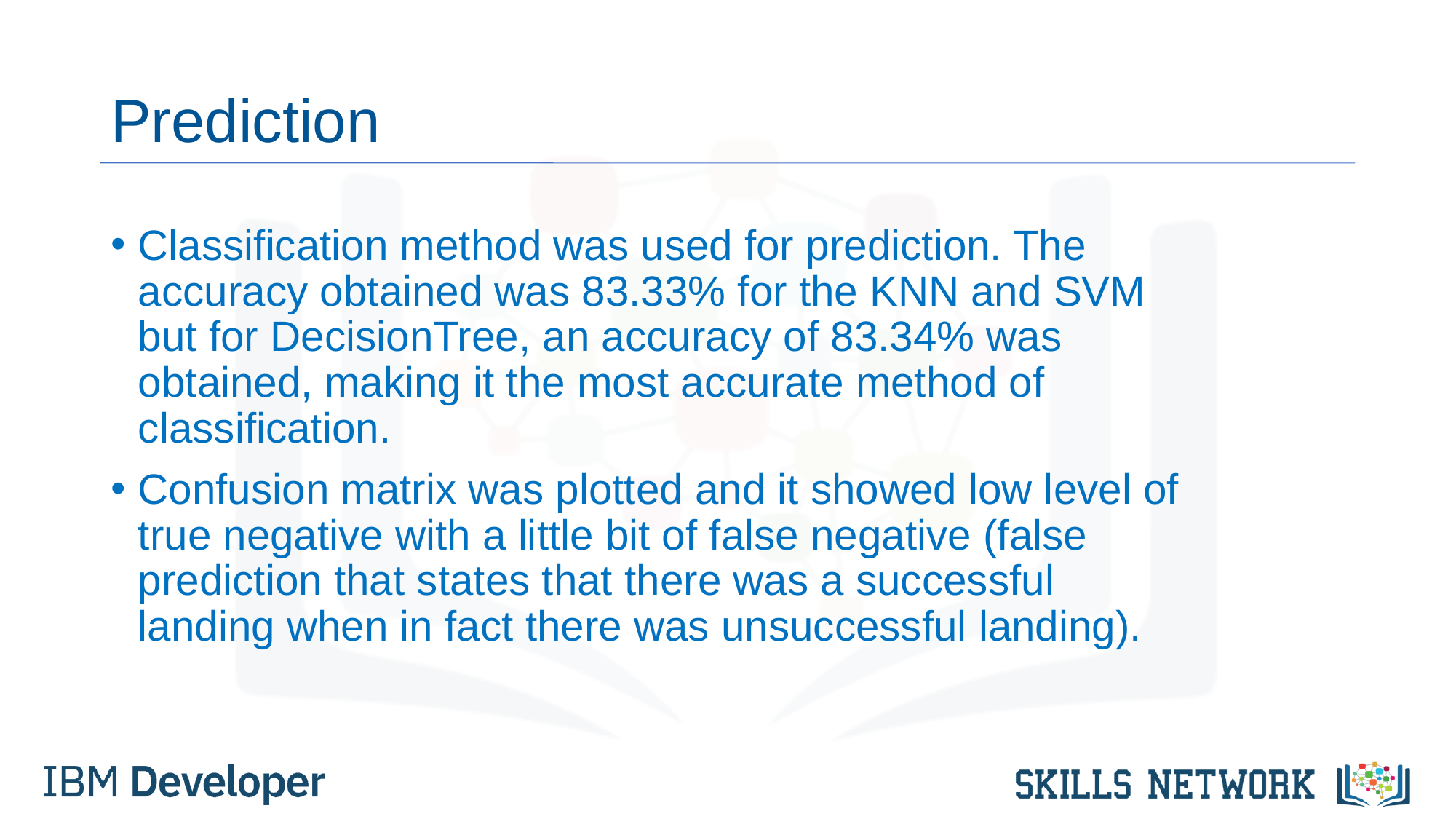

# Prediction
Classification method was used for prediction. The accuracy obtained was 83.33% for the KNN and SVM but for DecisionTree, an accuracy of 83.34% was obtained, making it the most accurate method of classification.
Confusion matrix was plotted and it showed low level of true negative with a little bit of false negative (false prediction that states that there was a successful landing when in fact there was unsuccessful landing).